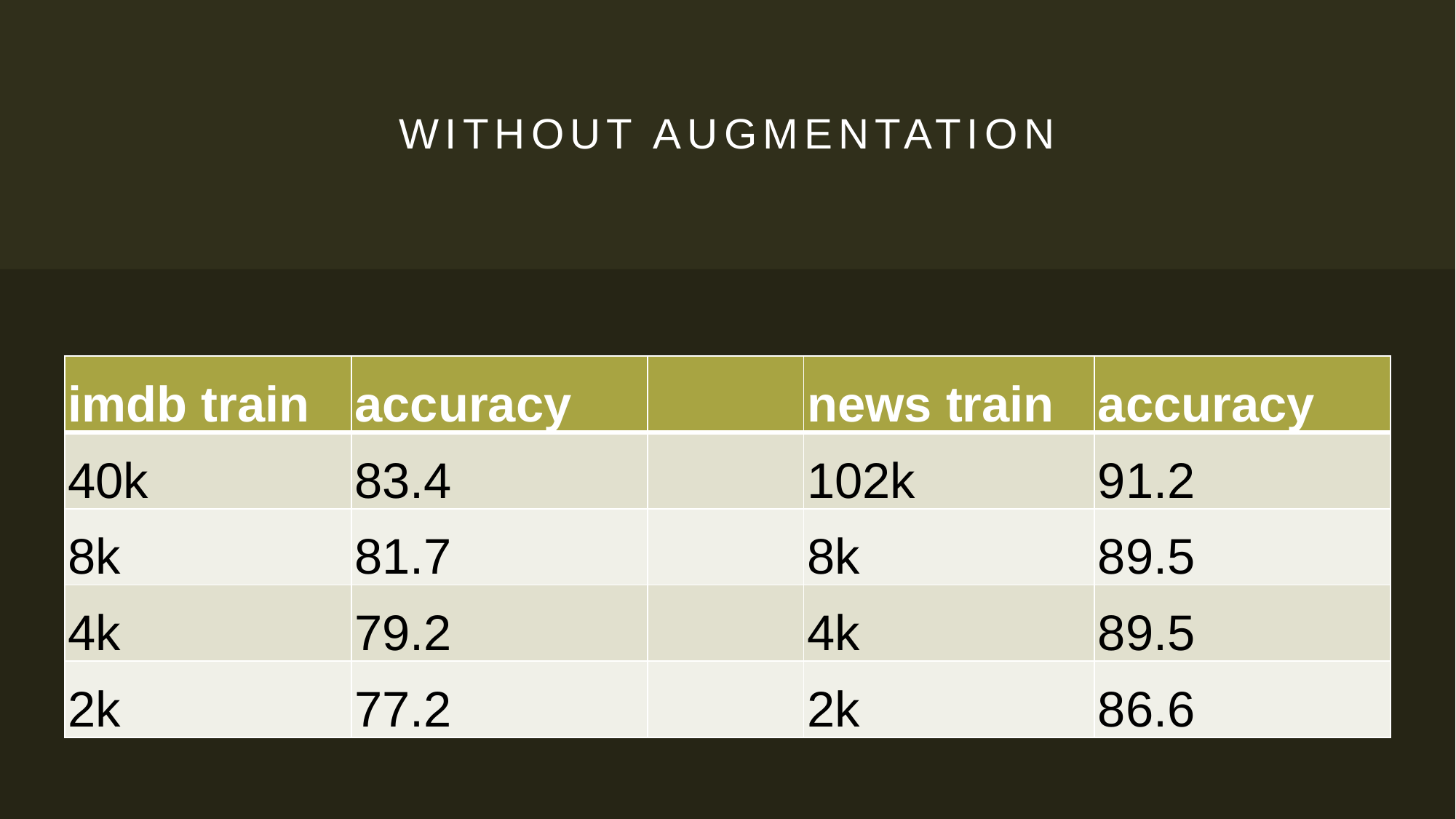

# Wıthout augmentatıon

| imdb train | accuracy |  | news train | accuracy |
| --- | --- | --- | --- | --- |
| 40k | 83.4 |  | 102k | 91.2 |
| 8k | 81.7 |  | 8k | 89.5 |
| 4k | 79.2 |  | 4k | 89.5 |
| 2k | 77.2 |  | 2k | 86.6 |